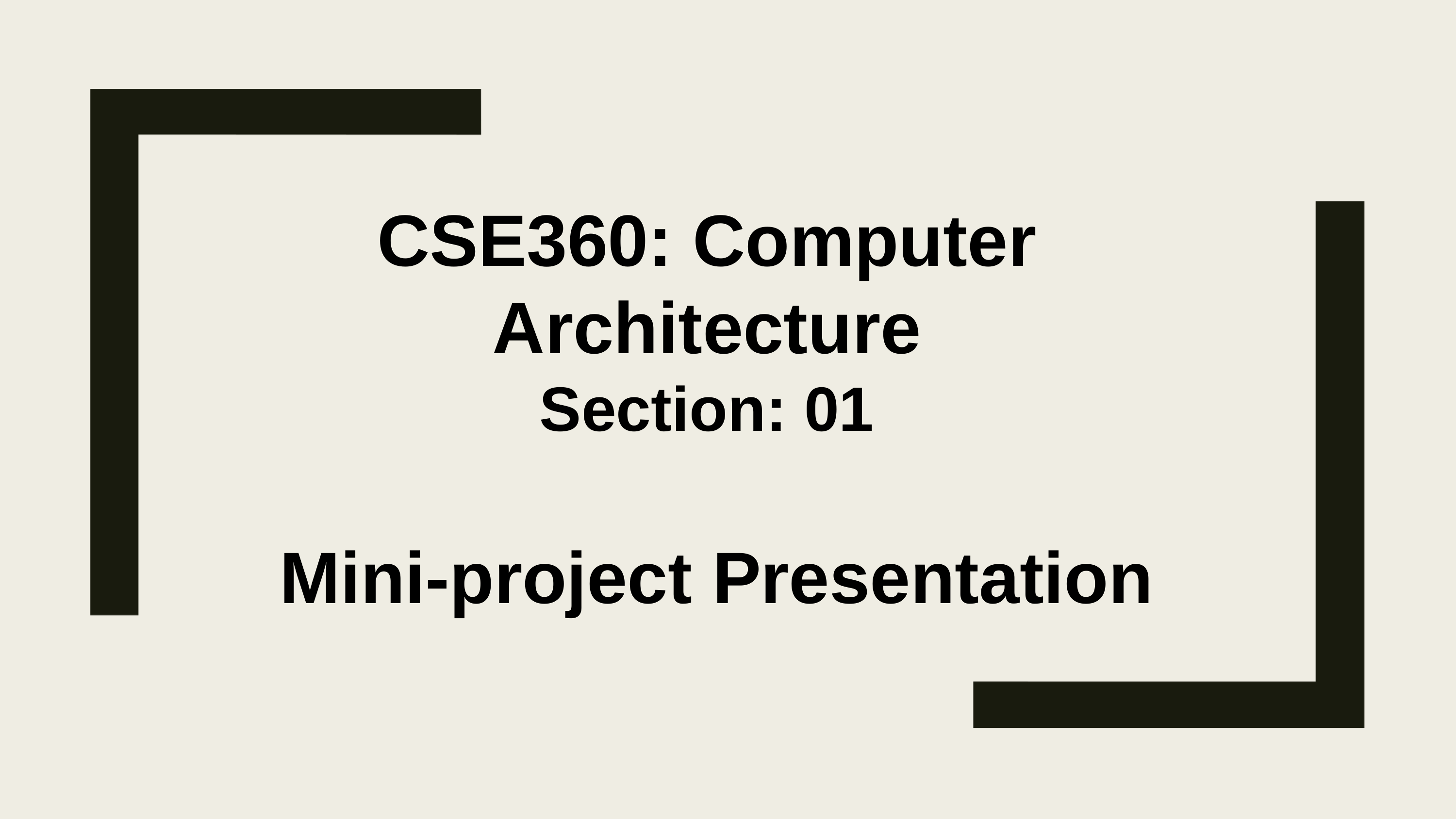

CSE360: Computer Architecture
Section: 01

 Mini-project Presentation